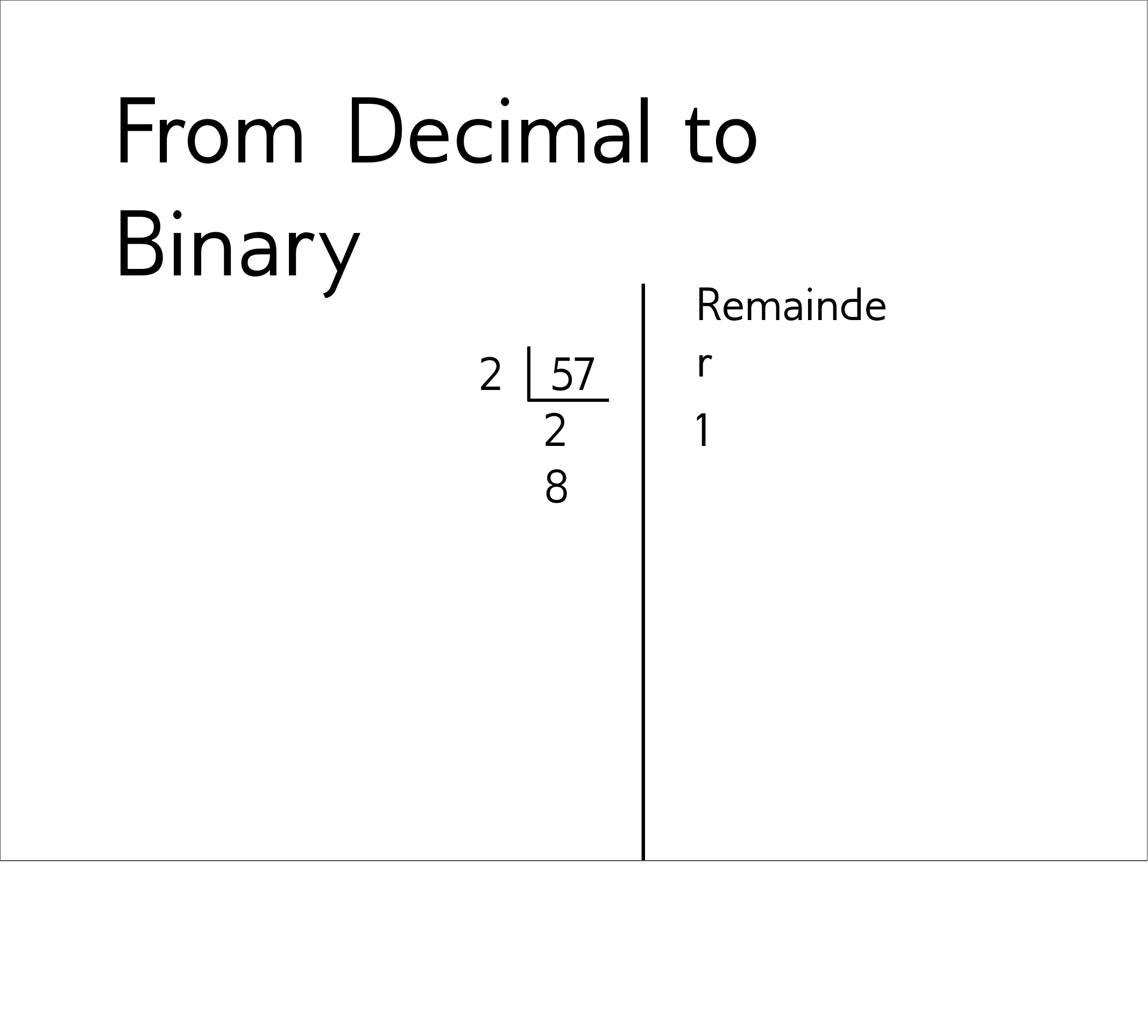

# From	Decimal to Binary
Remainder

2	57

28
1